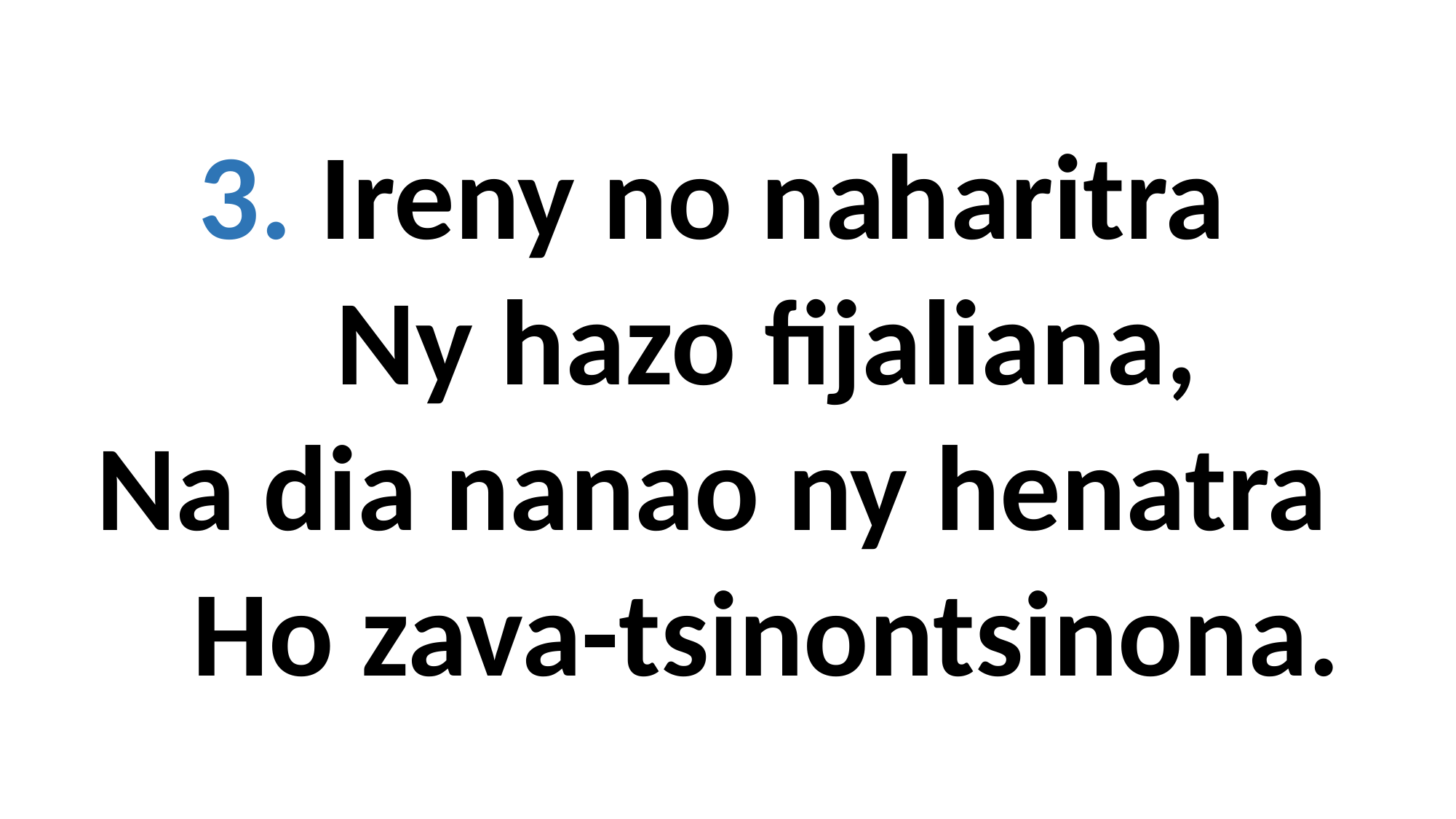

3. Ireny no naharitra
    Ny hazo fijaliana,
Na dia nanao ny henatra
    Ho zava-tsinontsinona.